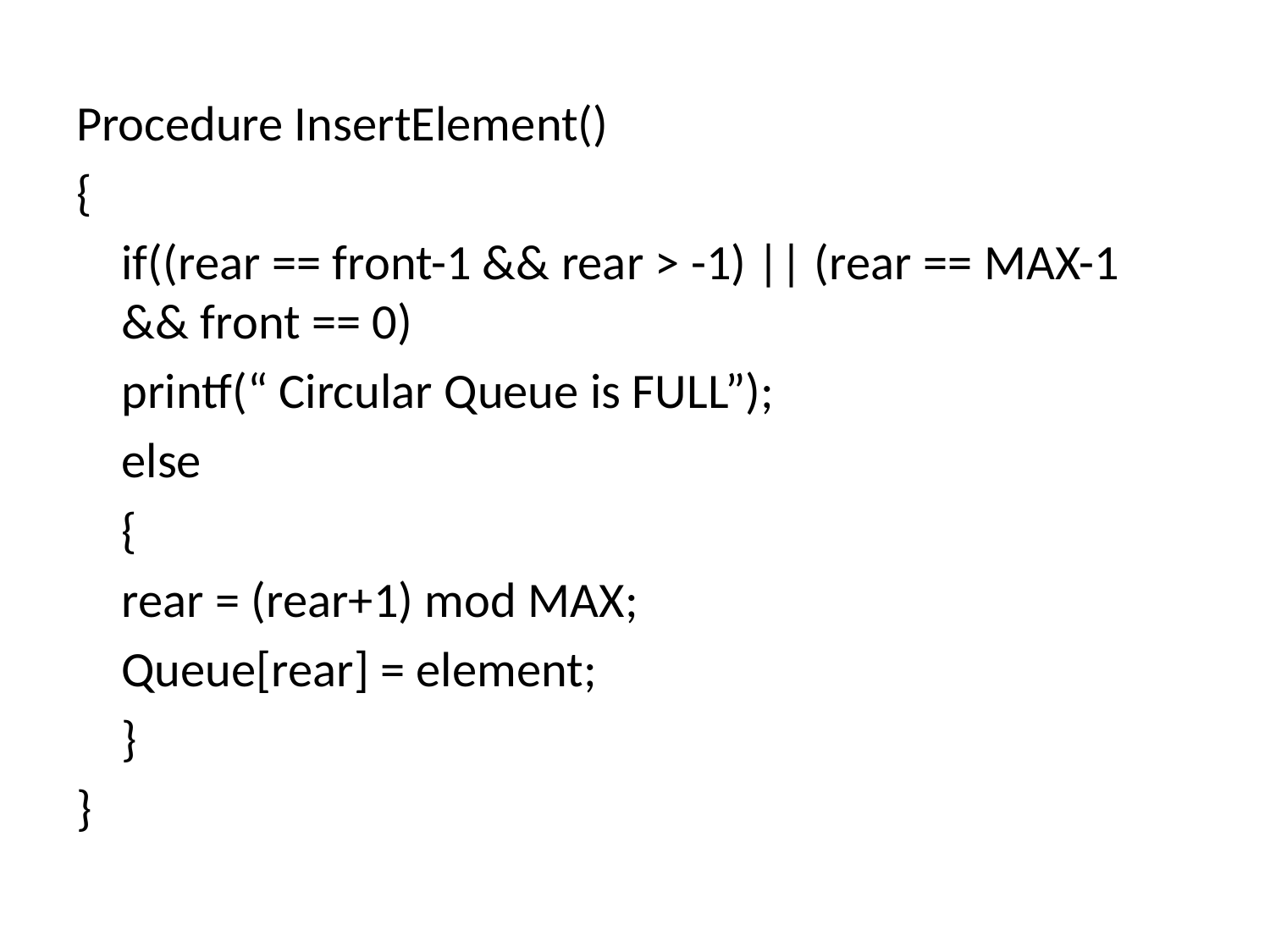

Procedure InsertElement()
{
	if((rear == front-1 && rear > -1) || (rear == MAX-1 && front == 0)
		printf(“ Circular Queue is FULL”);
	else
	{
		rear = (rear+1) mod MAX;
		Queue[rear] = element;
	}
}